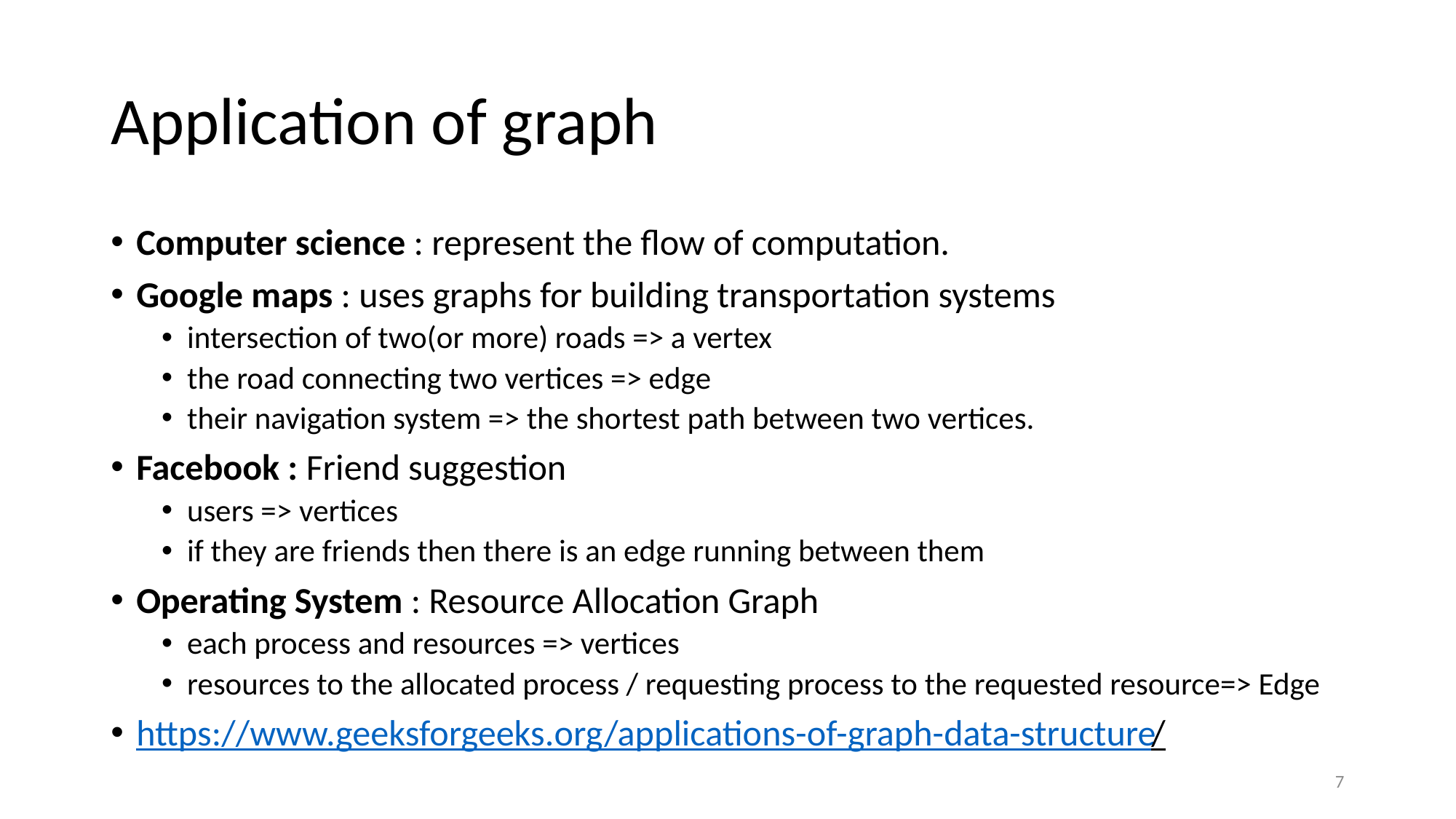

# Application of graph
Computer science : represent the flow of computation.
Google maps : uses graphs for building transportation systems
intersection of two(or more) roads => a vertex
the road connecting two vertices => edge
their navigation system => the shortest path between two vertices.
Facebook : Friend suggestion
users => vertices
if they are friends then there is an edge running between them
Operating System : Resource Allocation Graph
each process and resources => vertices
resources to the allocated process / requesting process to the requested resource=> Edge
https://www.geeksforgeeks.org/applications-of-graph-data-structure/

7